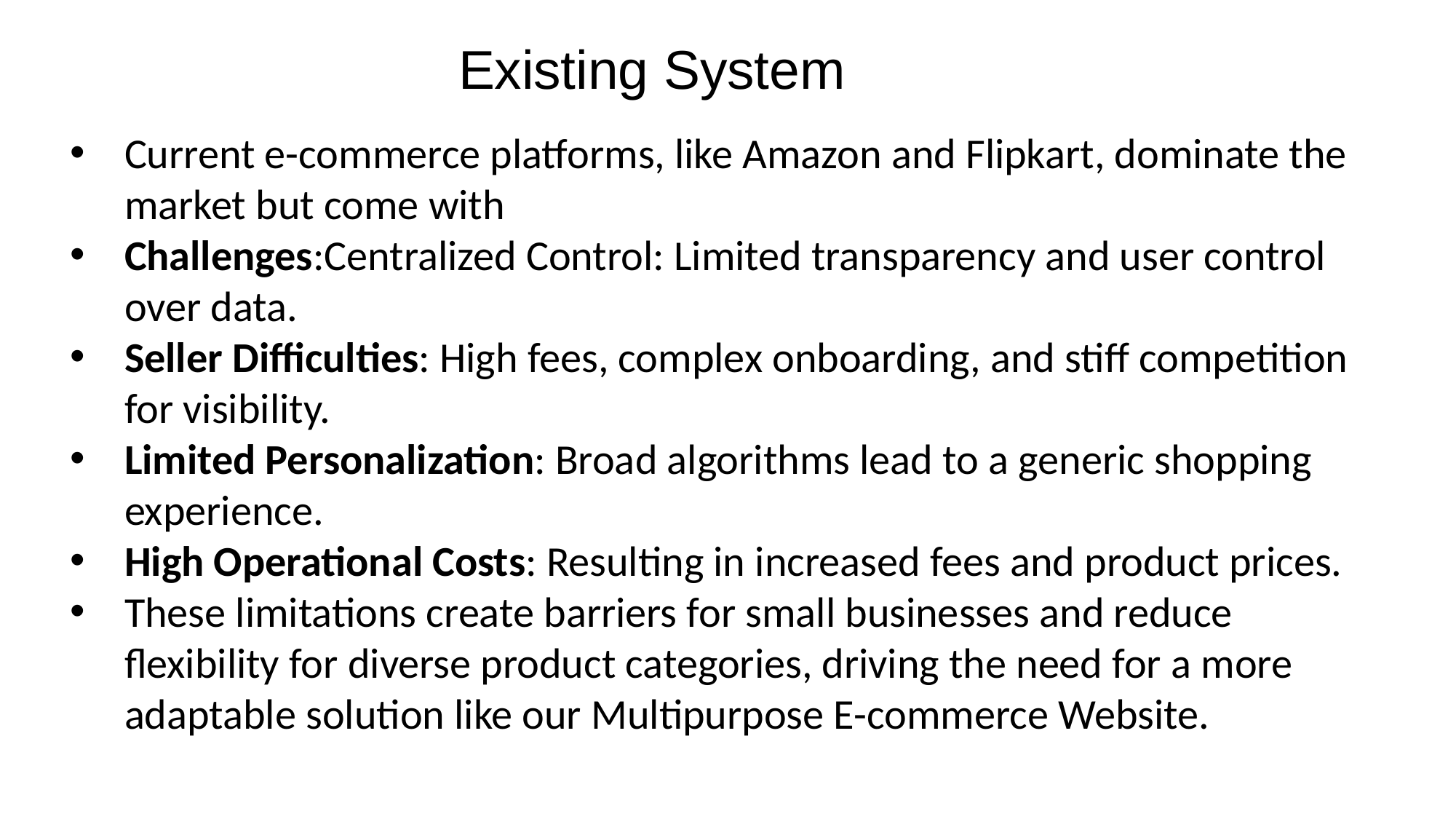

# Existing System
Current e-commerce platforms, like Amazon and Flipkart, dominate the market but come with
Challenges:Centralized Control: Limited transparency and user control over data.
Seller Difficulties: High fees, complex onboarding, and stiff competition for visibility.
Limited Personalization: Broad algorithms lead to a generic shopping experience.
High Operational Costs: Resulting in increased fees and product prices.
These limitations create barriers for small businesses and reduce flexibility for diverse product categories, driving the need for a more adaptable solution like our Multipurpose E-commerce Website.